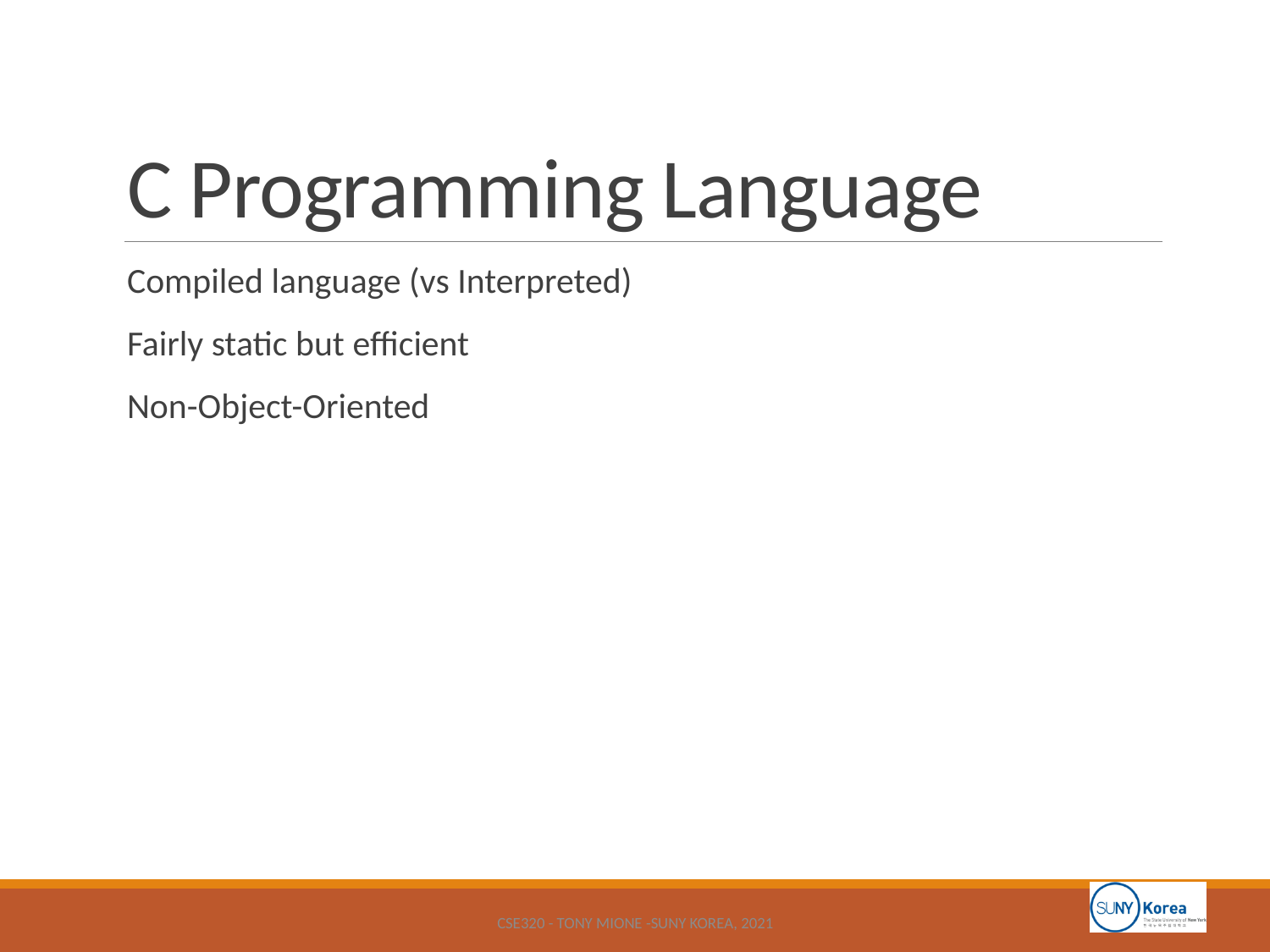

# C Programming Language
Compiled language (vs Interpreted)
Fairly static but efficient
Non-Object-Oriented

CSE320 - Tony Mione -SUNY Korea, 2021